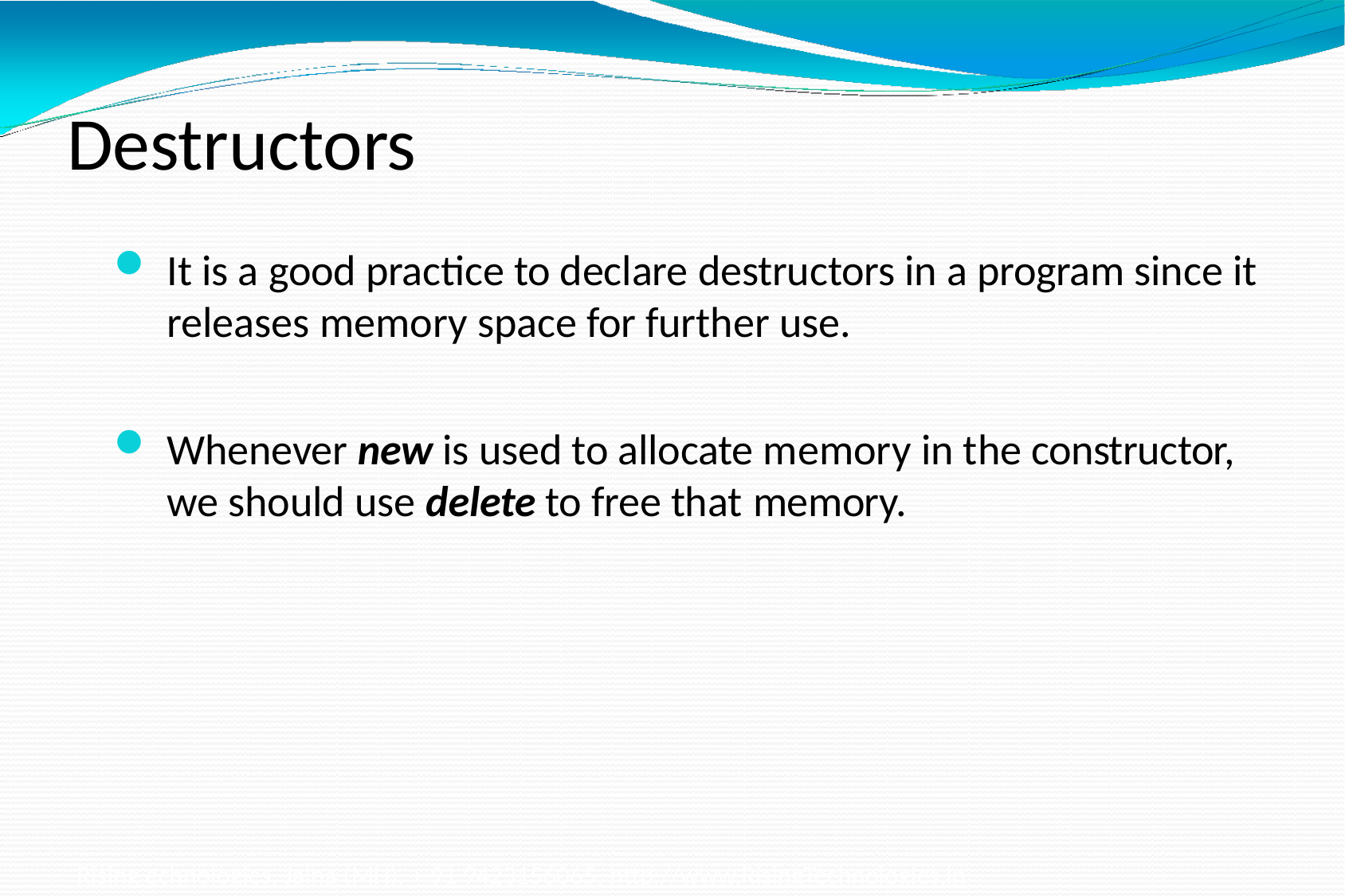

# Destructors
It is a good practice to declare destructors in a program since it  releases memory space for further use.

Whenever new is used to allocate memory in the constructor,  we should use delete to free that memory.
Rising echnologies, Jalna (MH). + 91 9423156065, http://www.RisingTechnologies.in